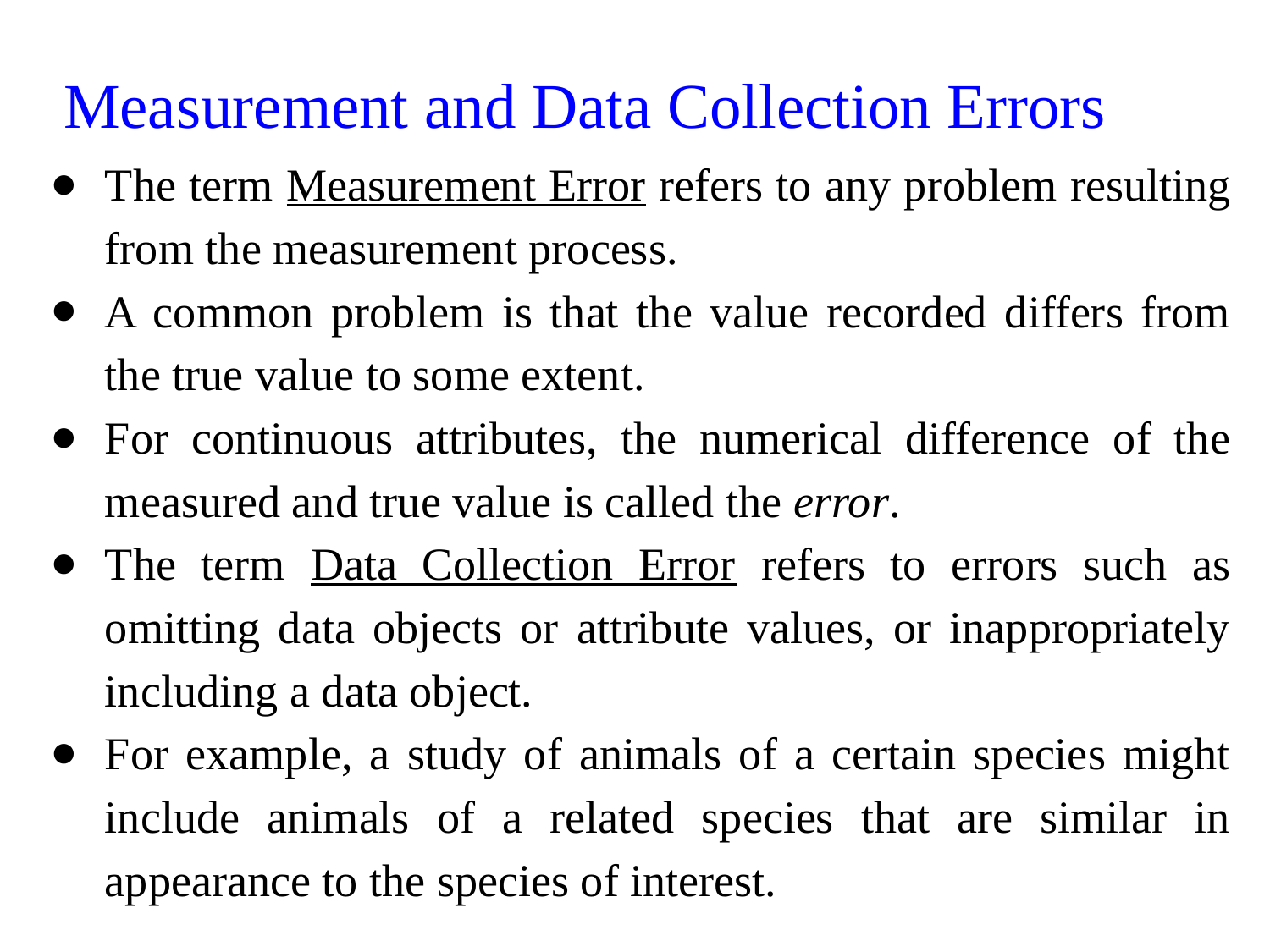

Measurement and Data Collection Errors
The term Measurement Error refers to any problem resulting from the measurement process.
A common problem is that the value recorded differs from the true value to some extent.
For continuous attributes, the numerical difference of the measured and true value is called the error.
The term Data Collection Error refers to errors such as omitting data objects or attribute values, or inappropriately including a data object.
For example, a study of animals of a certain species might include animals of a related species that are similar in appearance to the species of interest.